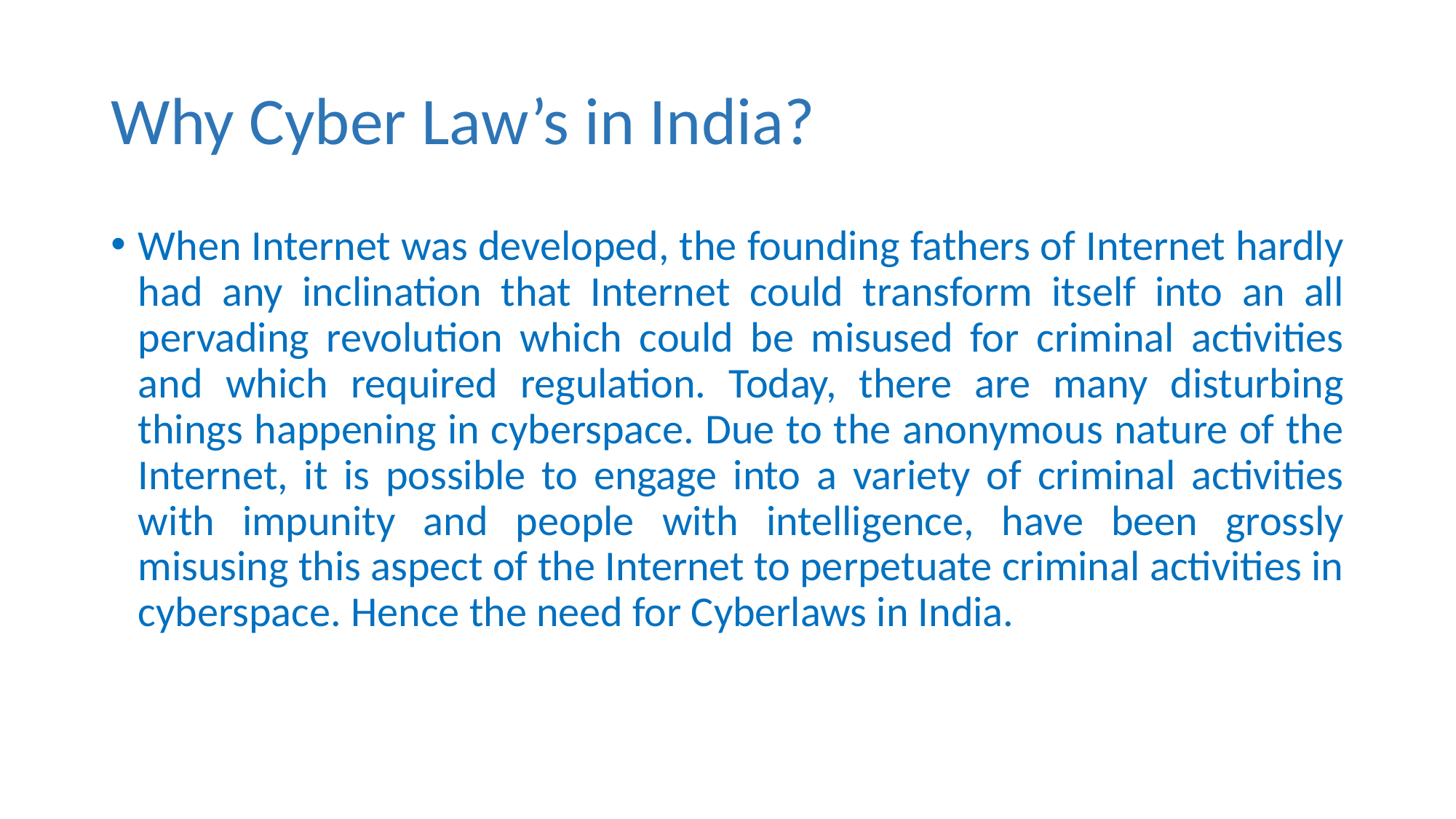

# Why Cyber Law’s in India?
When Internet was developed, the founding fathers of Internet hardly had any inclination that Internet could transform itself into an all pervading revolution which could be misused for criminal activities and which required regulation. Today, there are many disturbing things happening in cyberspace. Due to the anonymous nature of the Internet, it is possible to engage into a variety of criminal activities with impunity and people with intelligence, have been grossly misusing this aspect of the Internet to perpetuate criminal activities in cyberspace. Hence the need for Cyberlaws in India.